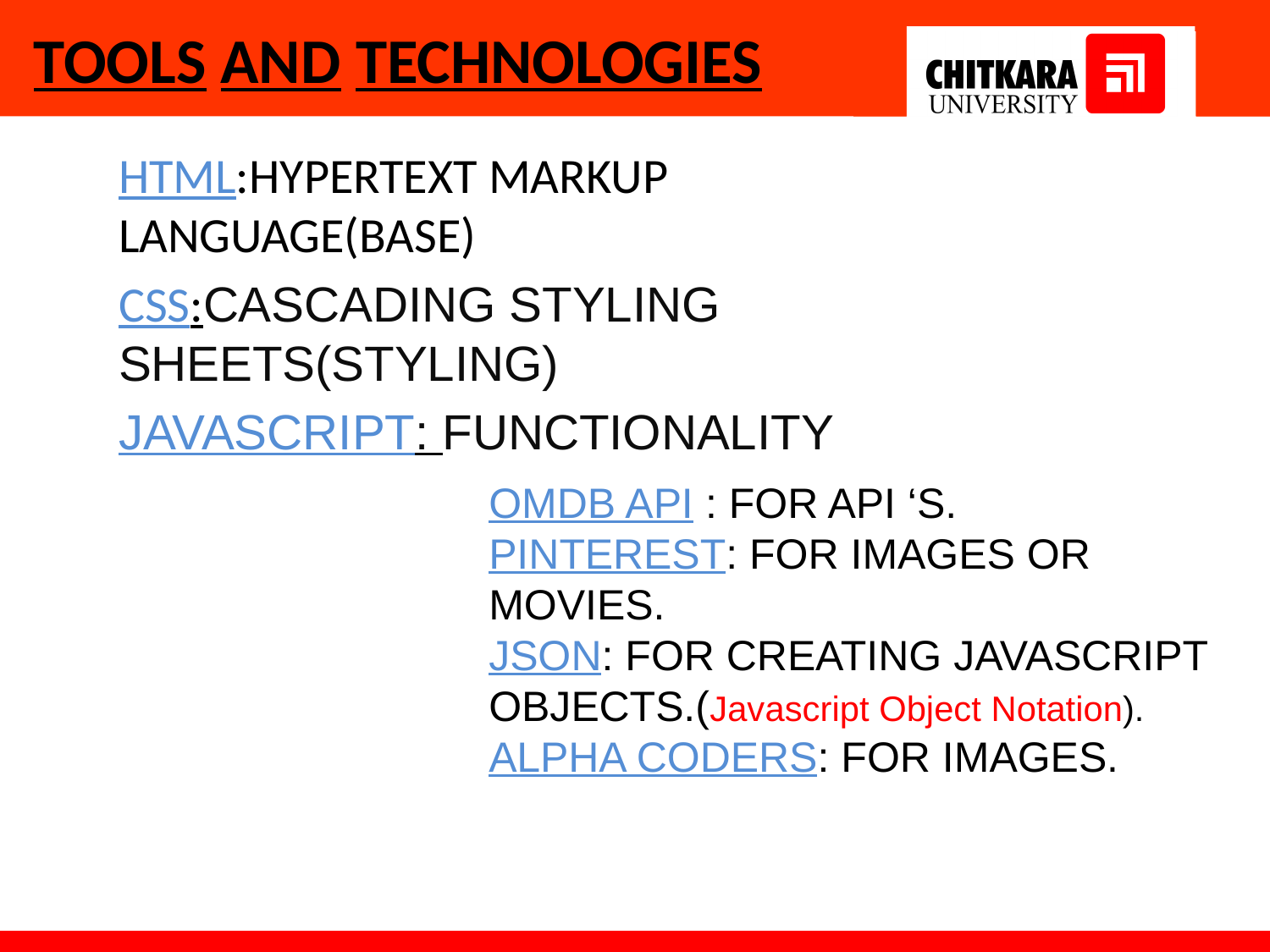

# TOOLS AND TECHNOLOGIES
HTML:HYPERTEXT MARKUP LANGUAGE(BASE)
CSS:CASCADING STYLING SHEETS(STYLING)
JAVASCRIPT: FUNCTIONALITY

OMDB API : FOR API ‘S.
PINTEREST: FOR IMAGES OR MOVIES.
JSON: FOR CREATING JAVASCRIPT OBJECTS.(Javascript Object Notation).
ALPHA CODERS: FOR IMAGES.